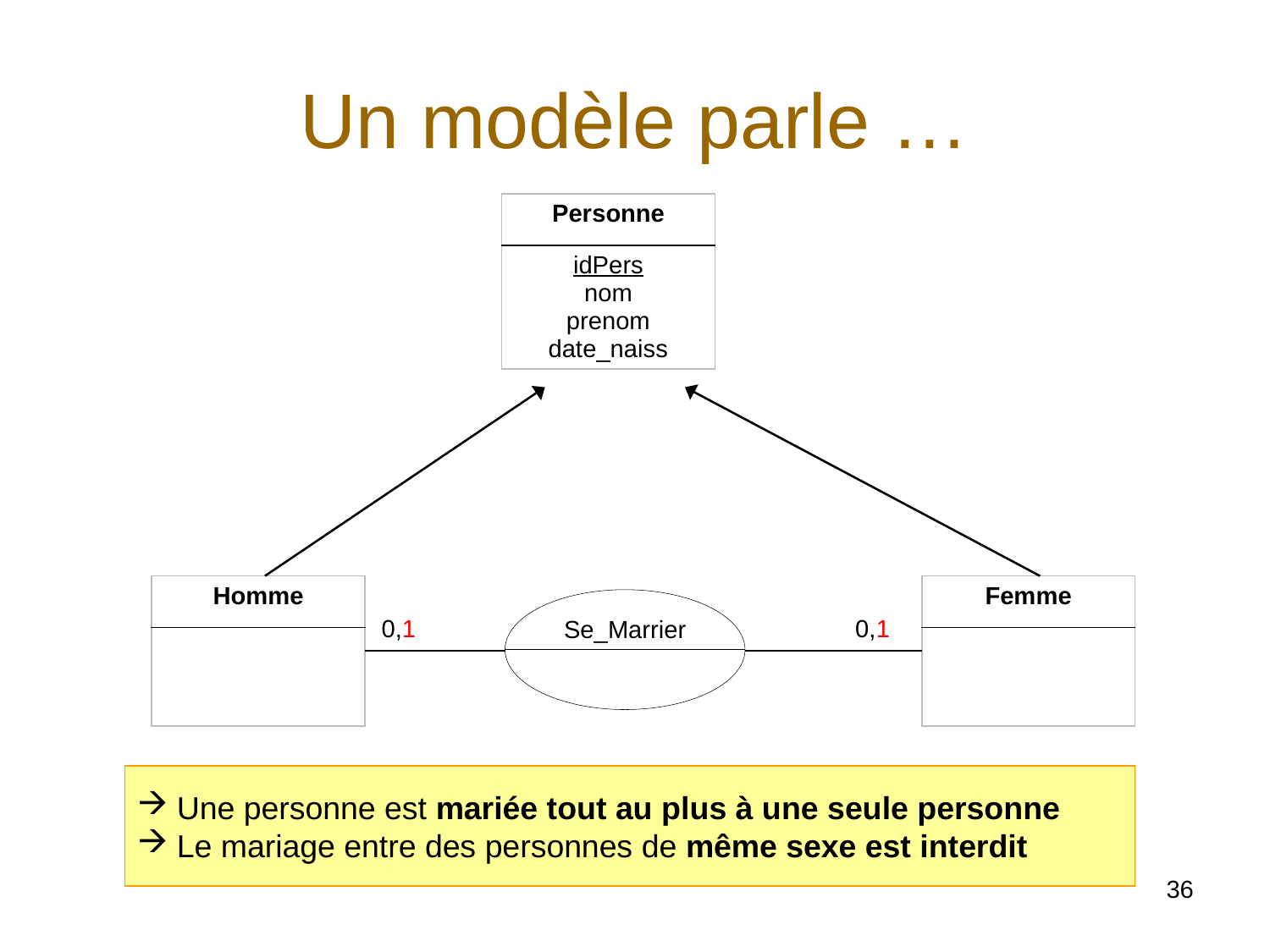

# Un modèle parle …
| Personne |
| --- |
| idPers nom prenom date\_naiss |
| Homme |
| --- |
|  |
| Femme |
| --- |
|  |
Se_Marrier
0,1
0,1
Une personne est mariée tout au plus à une seule personne
Le mariage entre des personnes de même sexe est interdit
36